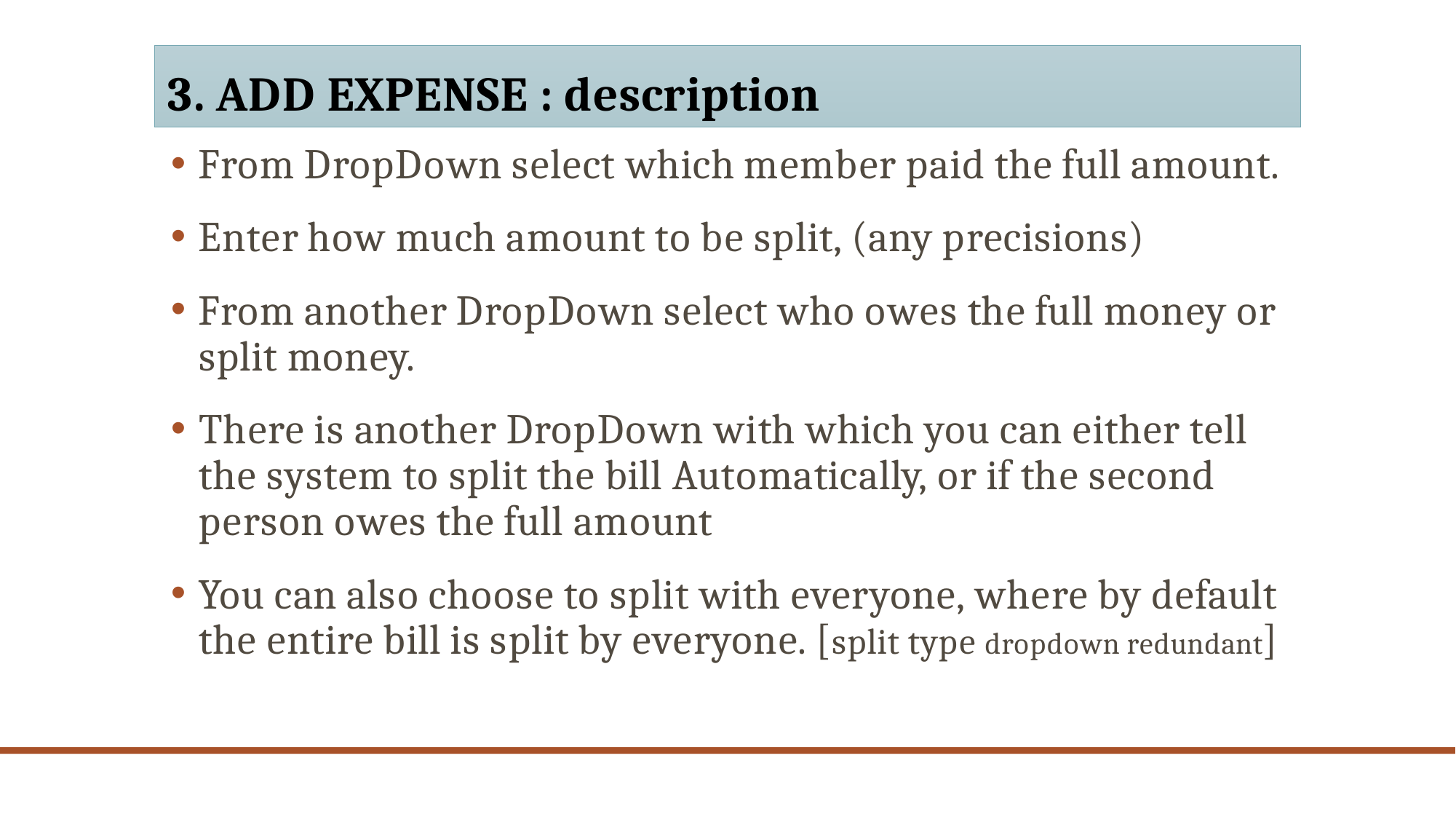

# 3. Add expense : description
From DropDown select which member paid the full amount.
Enter how much amount to be split, (any precisions)
From another DropDown select who owes the full money or split money.
There is another DropDown with which you can either tell the system to split the bill Automatically, or if the second person owes the full amount
You can also choose to split with everyone, where by default the entire bill is split by everyone. [split type dropdown redundant]